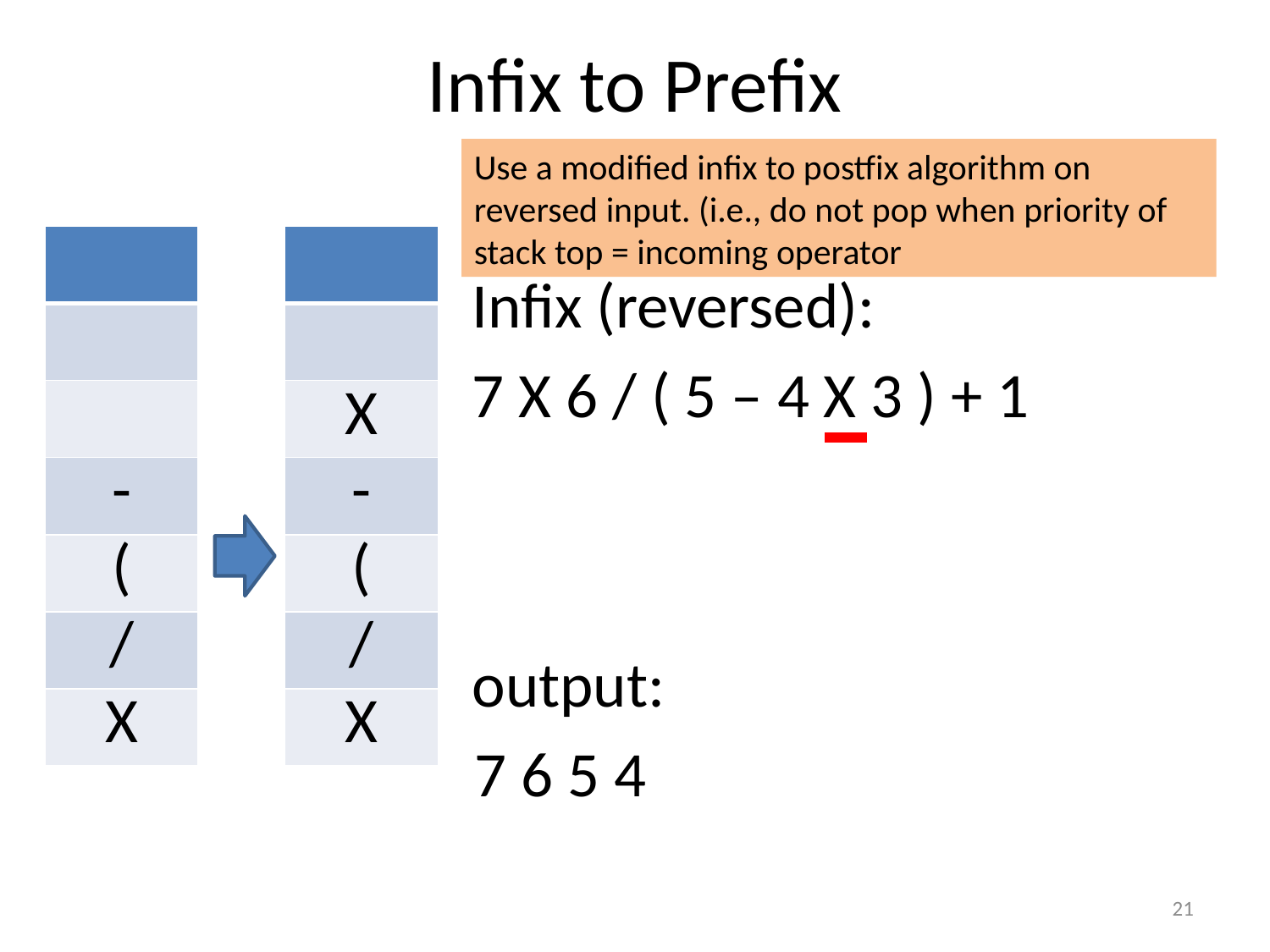

# Infix to Prefix
Use a modified infix to postfix algorithm on reversed input. (i.e., do not pop when priority of stack top = incoming operator
|  |
| --- |
|  |
|  |
| - |
| ( |
| / |
| X |
|  |
| --- |
|  |
| X |
| - |
| ( |
| / |
| X |
Infix (reversed):
7 X 6 / ( 5 – 4 X 3 ) + 1

output:
7 6 5 4
21